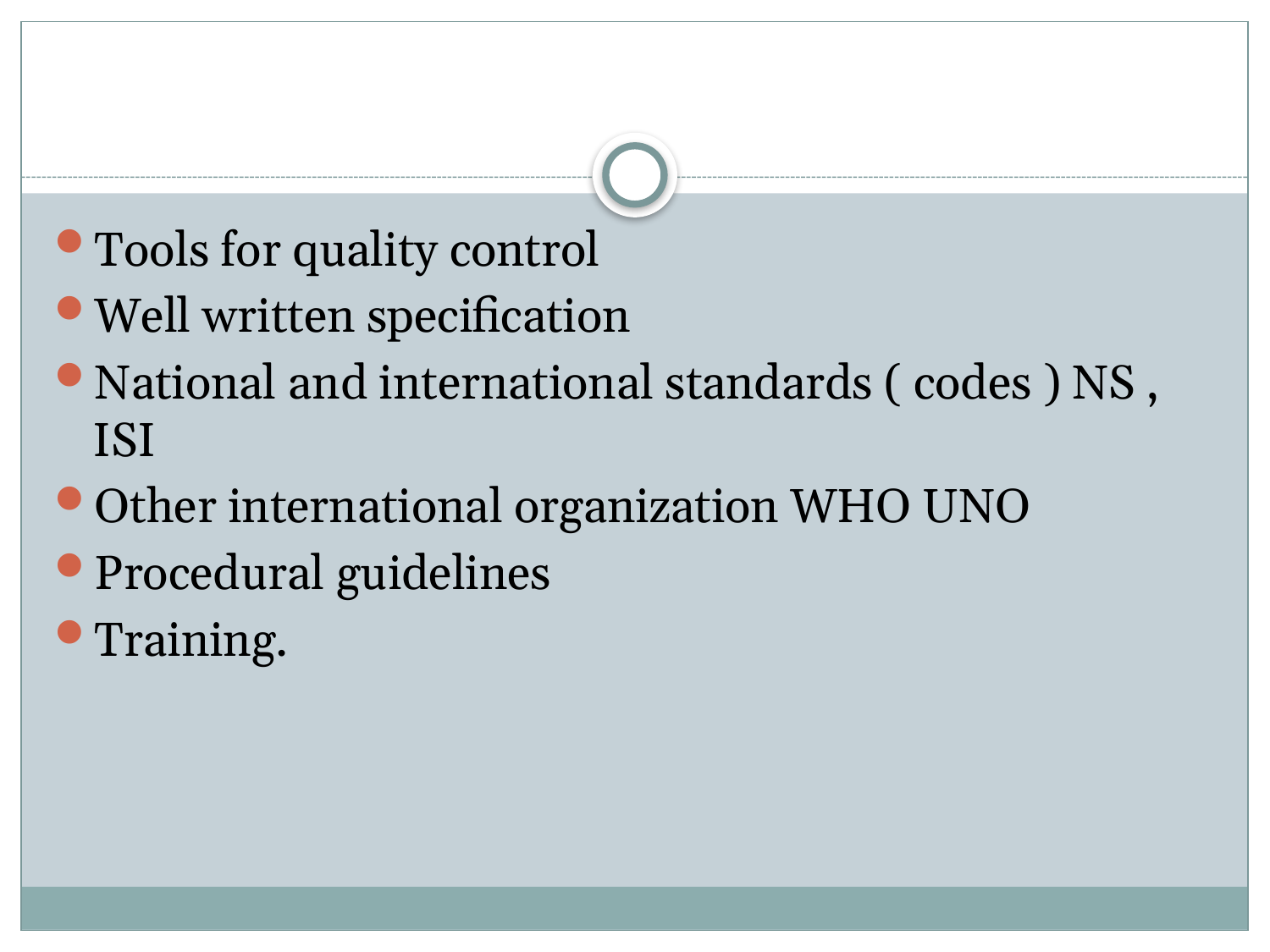

#
Tools for quality control
Well written specification
National and international standards ( codes ) NS , ISI
Other international organization WHO UNO
Procedural guidelines
Training.